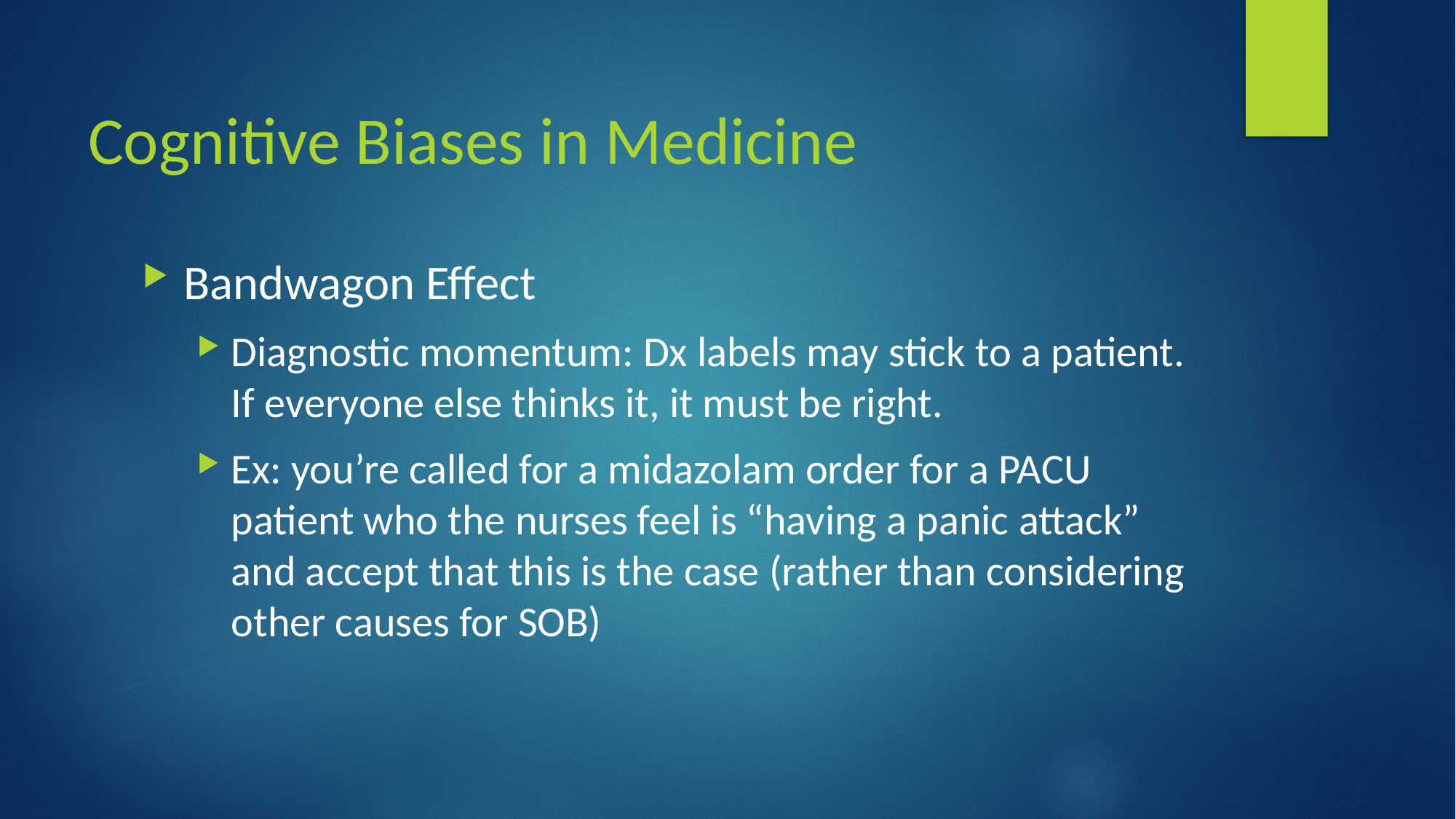

# Cognitive Biases in Medicine
Bandwagon Effect
Diagnostic momentum: Dx labels may stick to a patient. If everyone else thinks it, it must be right.
Ex: you’re called for a midazolam order for a PACU patient who the nurses feel is “having a panic attack” and accept that this is the case (rather than considering other causes for SOB)